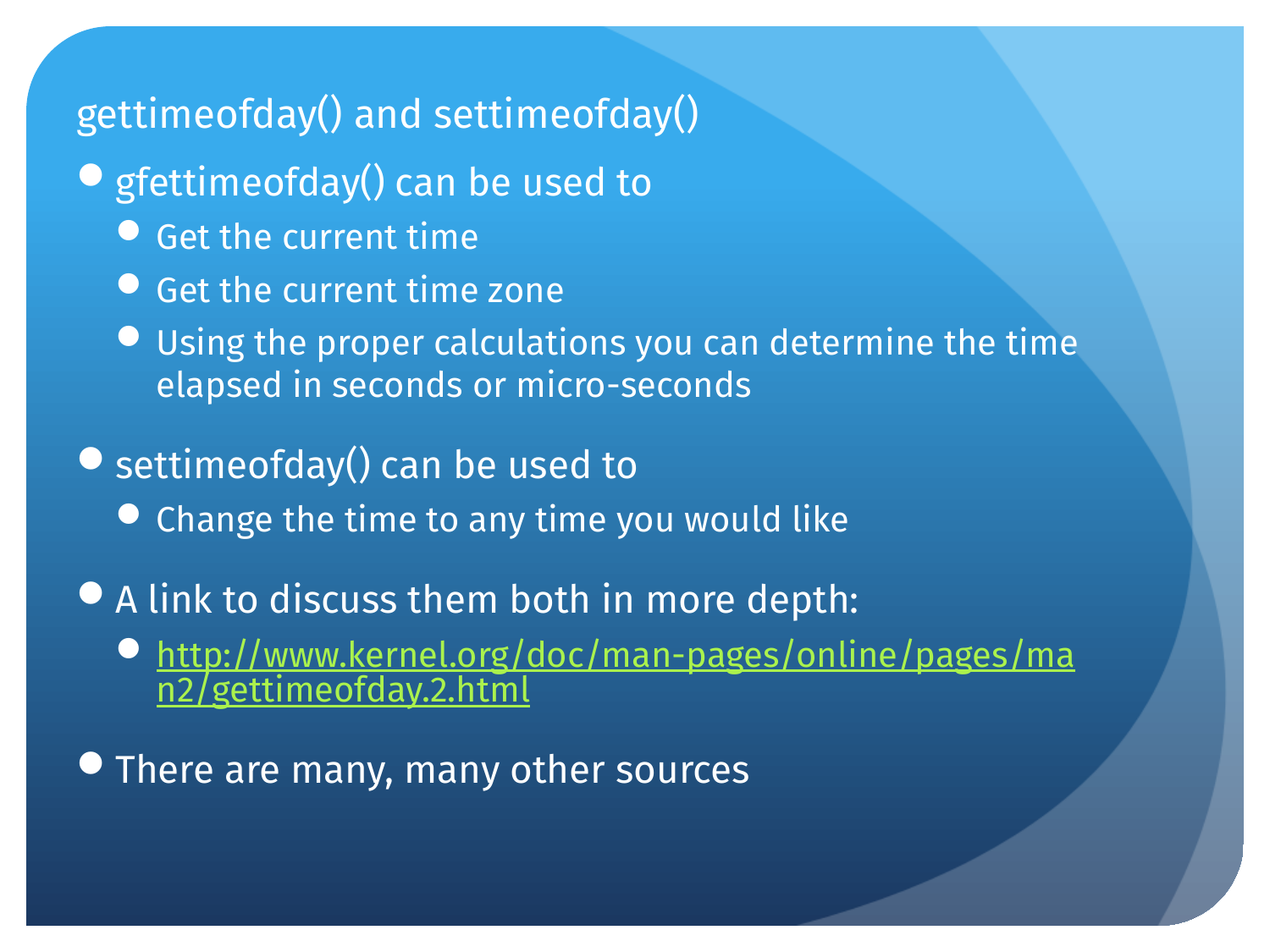

# gettimeofday() and settimeofday()
gfettimeofday() can be used to
Get the current time
Get the current time zone
Using the proper calculations you can determine the time elapsed in seconds or micro-seconds
settimeofday() can be used to
Change the time to any time you would like
A link to discuss them both in more depth:
http://www.kernel.org/doc/man-pages/online/pages/man2/gettimeofday.2.html
There are many, many other sources